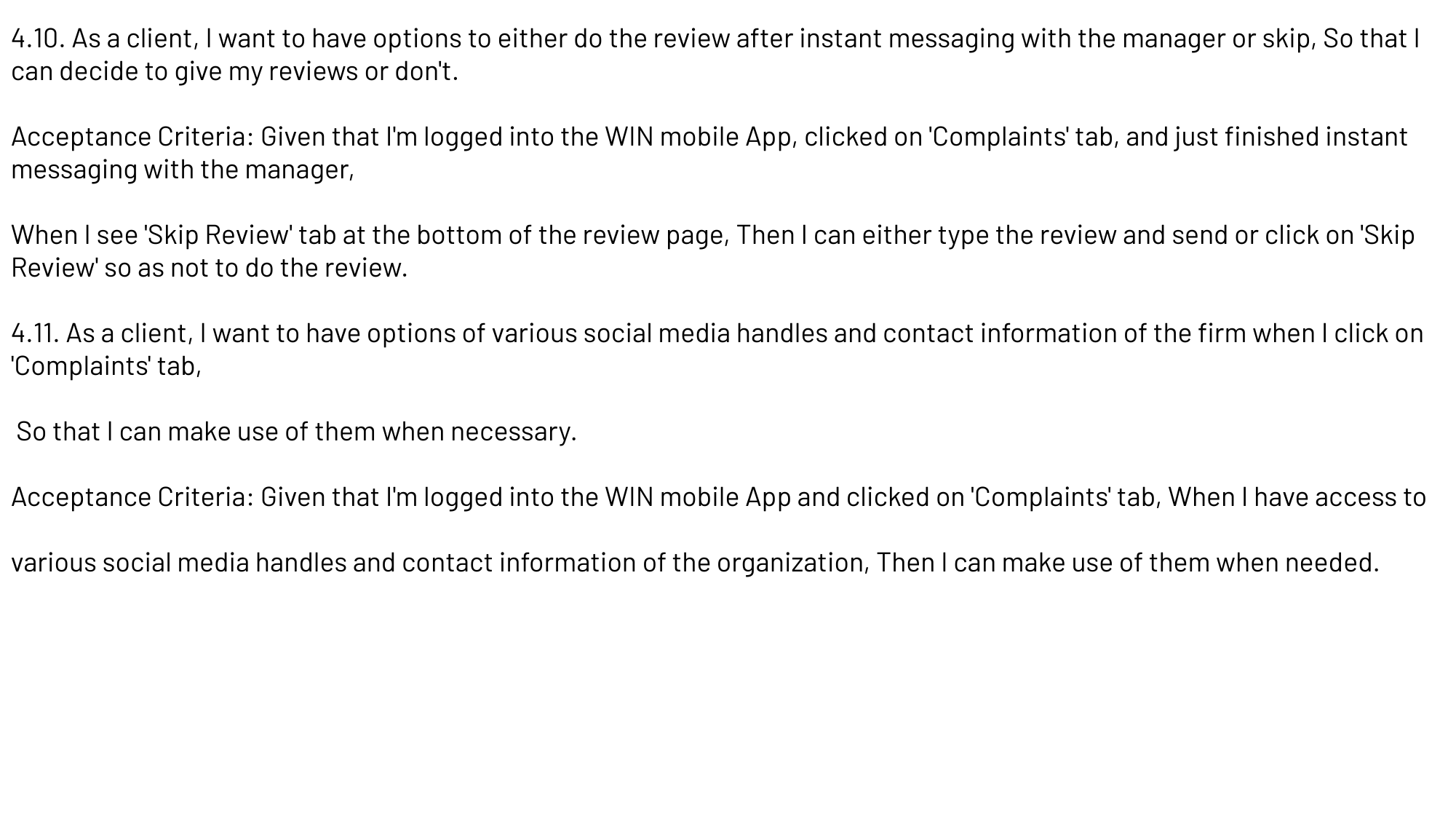

4.0. Complaints Contnd…

4.6. As a manager, I want to be logged into the manager's portal of the WIN mobile App
So that I can see and send immediate replies to the client's instant messages.
Acceptance Criteria: Given that I'm logged into the manager's portal of the WIN mobile App, When I see the client's instant messages,
Then I'm able to reply them immediately.
4.7 As a manager, I want to have multiple file formats options on my device, So that I can have access to the client's files and attachments.
Acceptance Criteria: Given that I'm logged into the manager's portal of the WIN mobile App, and having instant messaging with the
client, When I have multiple file formats options on my device (doc, xlsx, pdf, txt, etc), Then I can have access to the client's files/attachments.
4.8. As a client, I want to have the ability to give a feedback or review, So that I can give a review or feedback on my messaging experience with the manager.
Acceptance Criteria: Given that I'm logged into the WIN mobile App and clicked on 'Complaints' tab, When I see the option to give a review or feedback,
Then I can give a feedback on my messaging experiences with the manager.
4.9. As a manager, I want to log into the manager's portal of the WIN mobile App, So that I can send a review platform to the client.
Acceptance Criteria: Given that I'm logged into the manager's portal of the WIN mobile App, When I'm done with the instant messaging with the client,.
Then I can send the client a review platform so as to give feedback.
4.10. As a client, I want to have options to either do the review after instant messaging with the manager or skip, So that I can decide to give my reviews or don't.
Acceptance Criteria: Given that I'm logged into the WIN mobile App, clicked on 'Complaints' tab, and just finished instant messaging with the manager,
When I see 'Skip Review' tab at the bottom of the review page, Then I can either type the review and send or click on 'Skip Review' so as not to do the review.
4.11. As a client, I want to have options of various social media handles and contact information of the firm when I click on 'Complaints' tab,
 So that I can make use of them when necessary.
Acceptance Criteria: Given that I'm logged into the WIN mobile App and clicked on 'Complaints' tab, When I have access to
various social media handles and contact information of the organization, Then I can make use of them when needed.